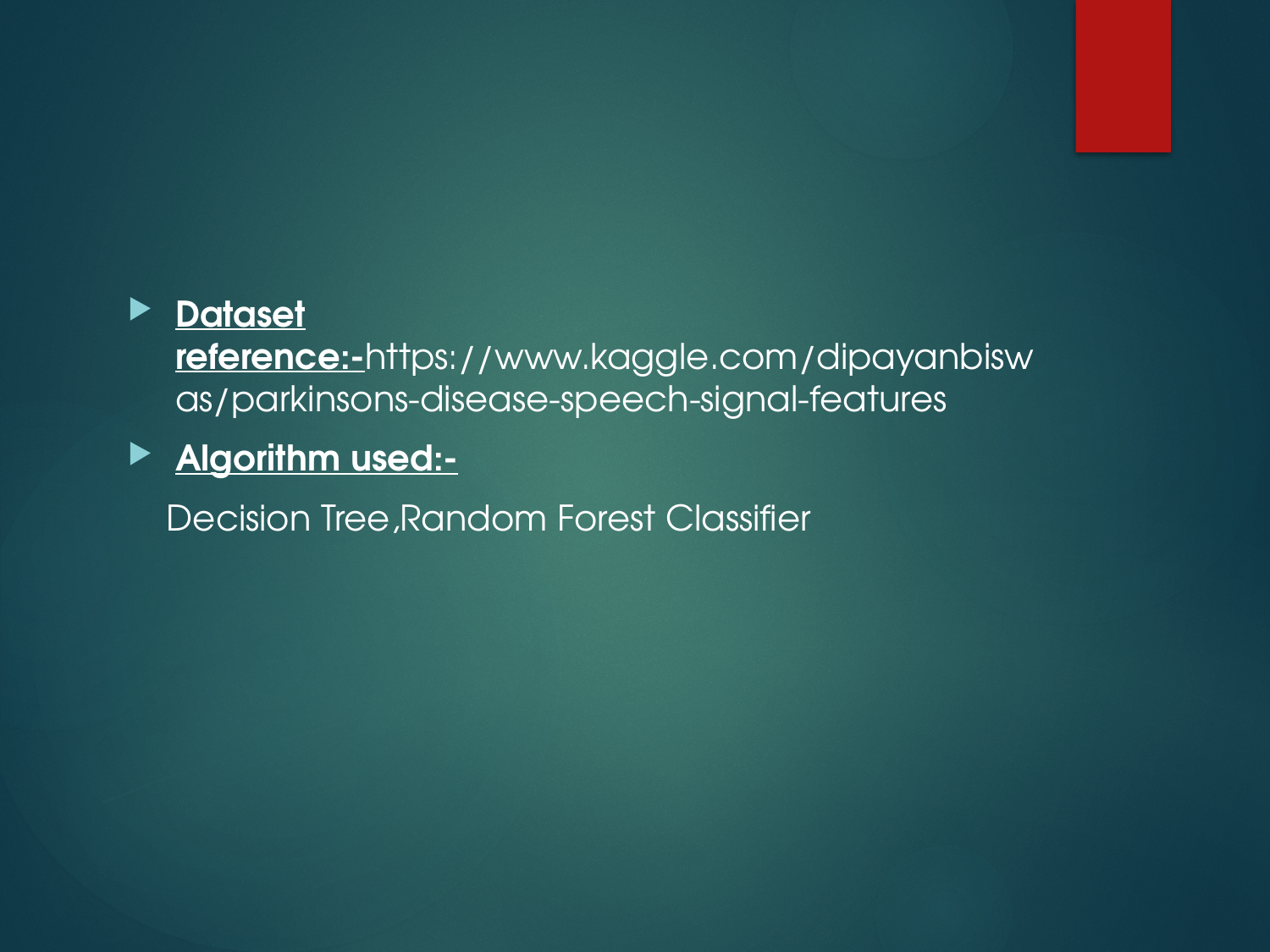

Dataset reference:-https://www.kaggle.com/dipayanbiswas/parkinsons-disease-speech-signal-features
Algorithm used:-
    Decision Tree,Random Forest Classifier